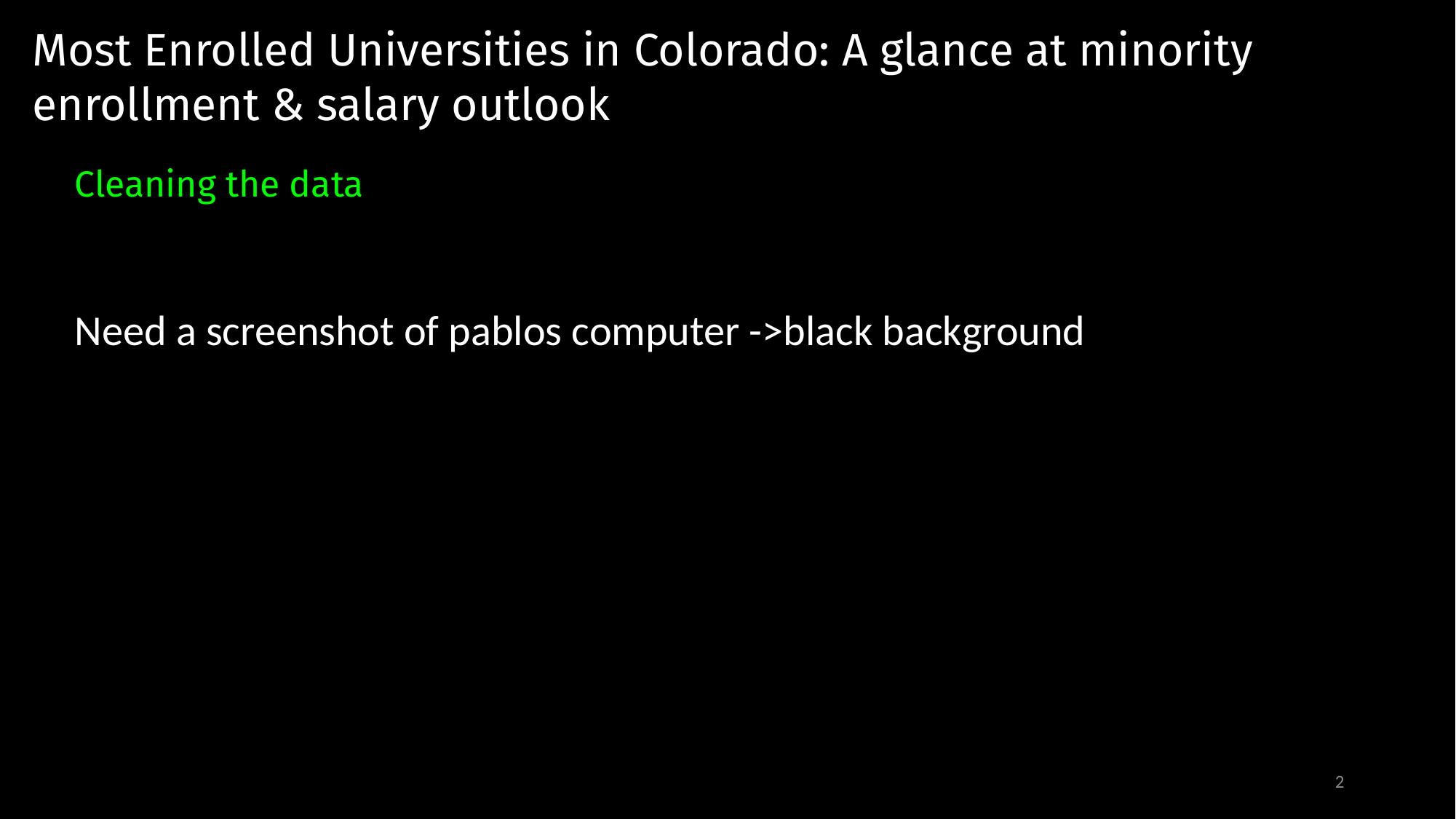

Most Enrolled Universities in Colorado: A glance at minority enrollment & salary outlook
Cleaning the data

Need a screenshot of pablos computer ->black background

2